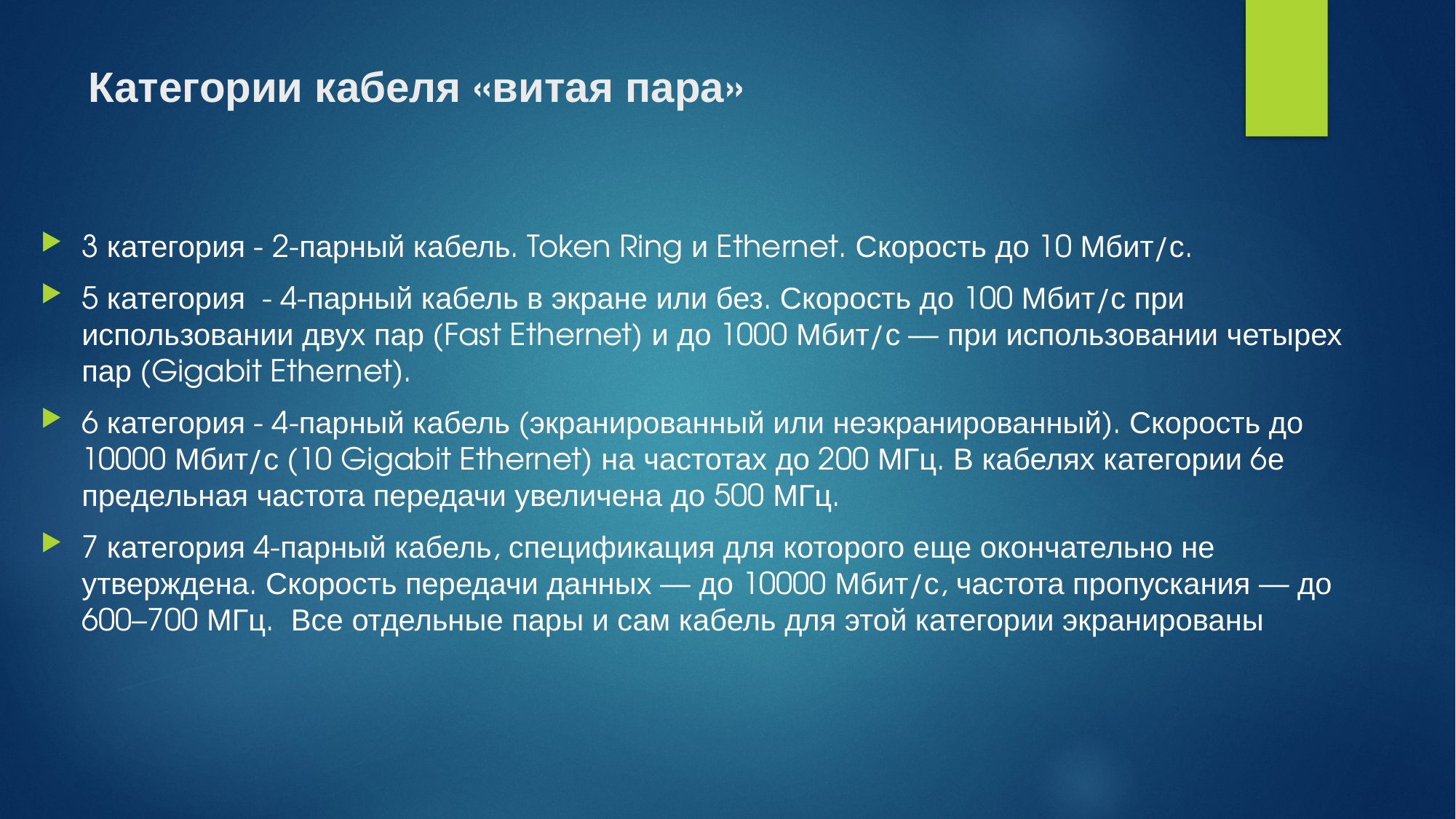

# Категории кабеля «витая пара»
3 категория - 2-парный кабель. Token Ring и Ethernet. Скорость до 10 Мбит/с.
5 категория  - 4-парный кабель в экране или без. Скорость до 100 Мбит/с при использовании двух пар (Fast Ethernet) и до 1000 Мбит/с — при использовании четырех пар (Gigabit Ethernet).
6 категория - 4-парный кабель (экранированный или неэкранированный). Скорость до 10000 Мбит/с (10 Gigabit Ethernet) на частотах до 200 МГц. В кабелях категории 6е предельная частота передачи увеличена до 500 МГц.
7 категория 4-парный кабель, спецификация для которого еще окончательно не утверждена. Скорость передачи данных — до 10000 Мбит/с, частота пропускания — до 600–700 МГц.  Все отдельные пары и сам кабель для этой категории экранированы